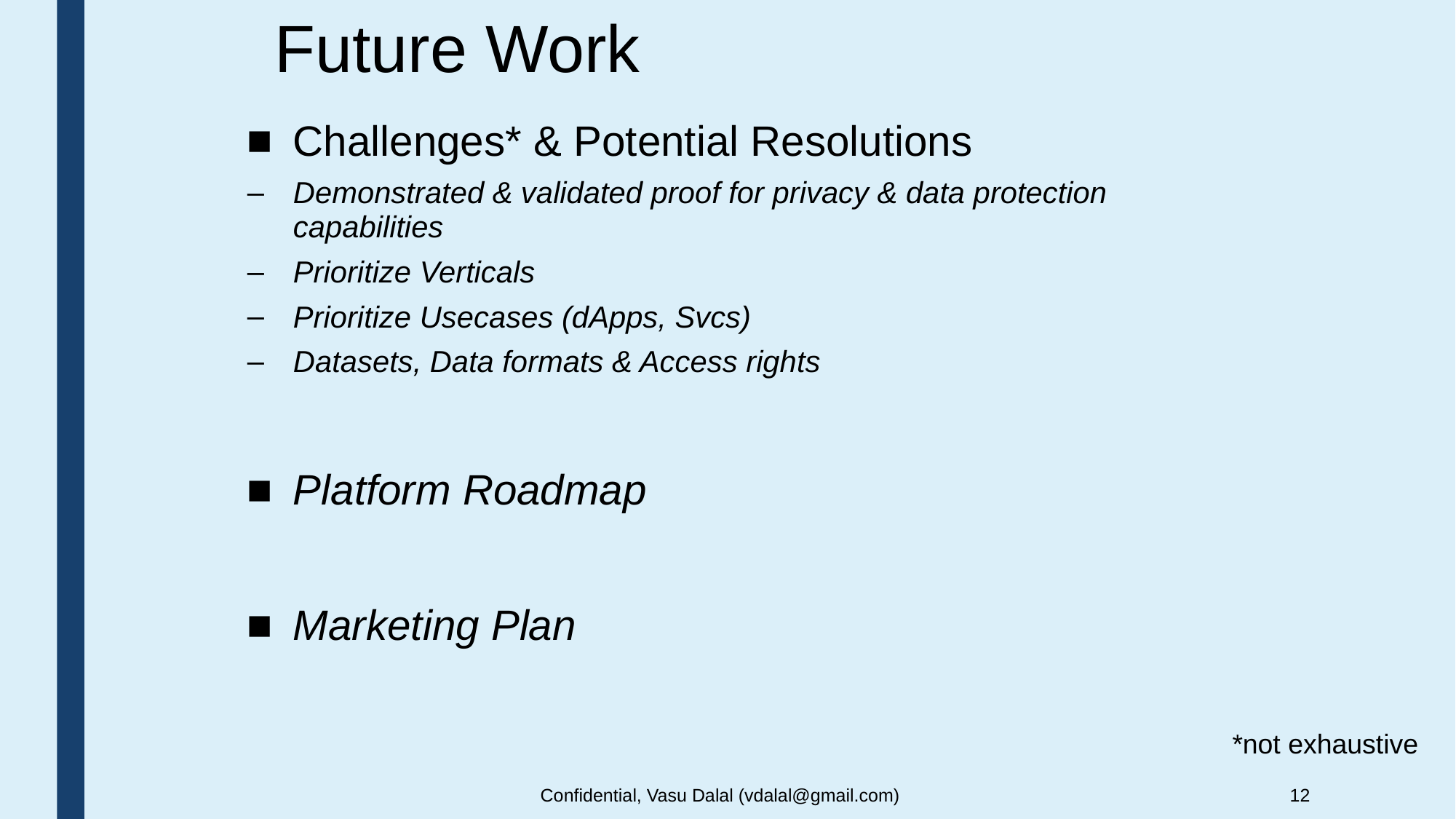

# Future Work
Challenges* & Potential Resolutions
Demonstrated & validated proof for privacy & data protection capabilities
Prioritize Verticals
Prioritize Usecases (dApps, Svcs)
Datasets, Data formats & Access rights

Platform Roadmap

Marketing Plan

*not exhaustive
Confidential, Vasu Dalal (vdalal@gmail.com)
12